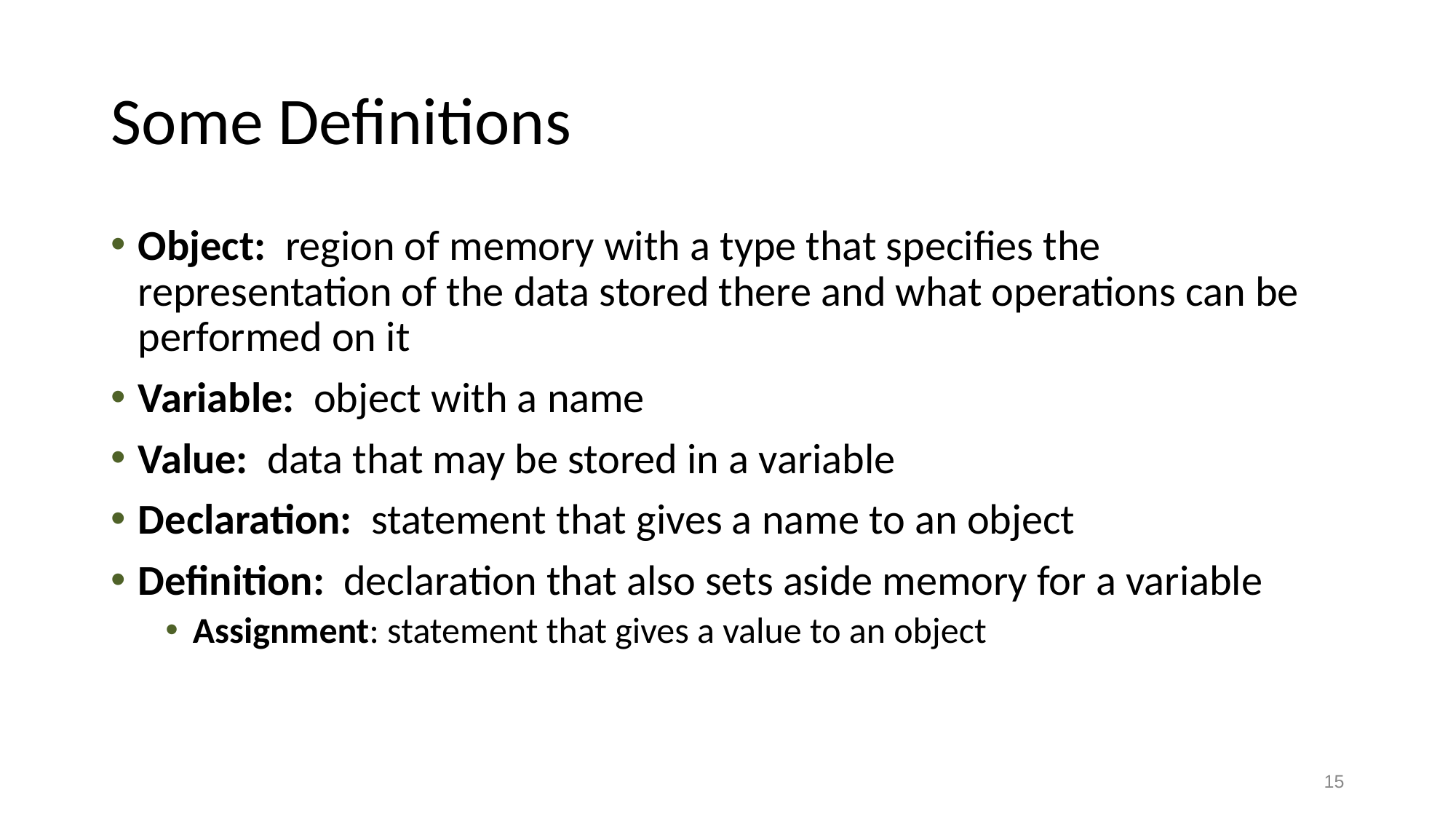

# Some Definitions
Object:  region of memory with a type that specifies the representation of the data stored there and what operations can be performed on it
Variable:  object with a name
Value:  data that may be stored in a variable
Declaration:  statement that gives a name to an object
Definition:  declaration that also sets aside memory for a variable
Assignment: statement that gives a value to an object

15